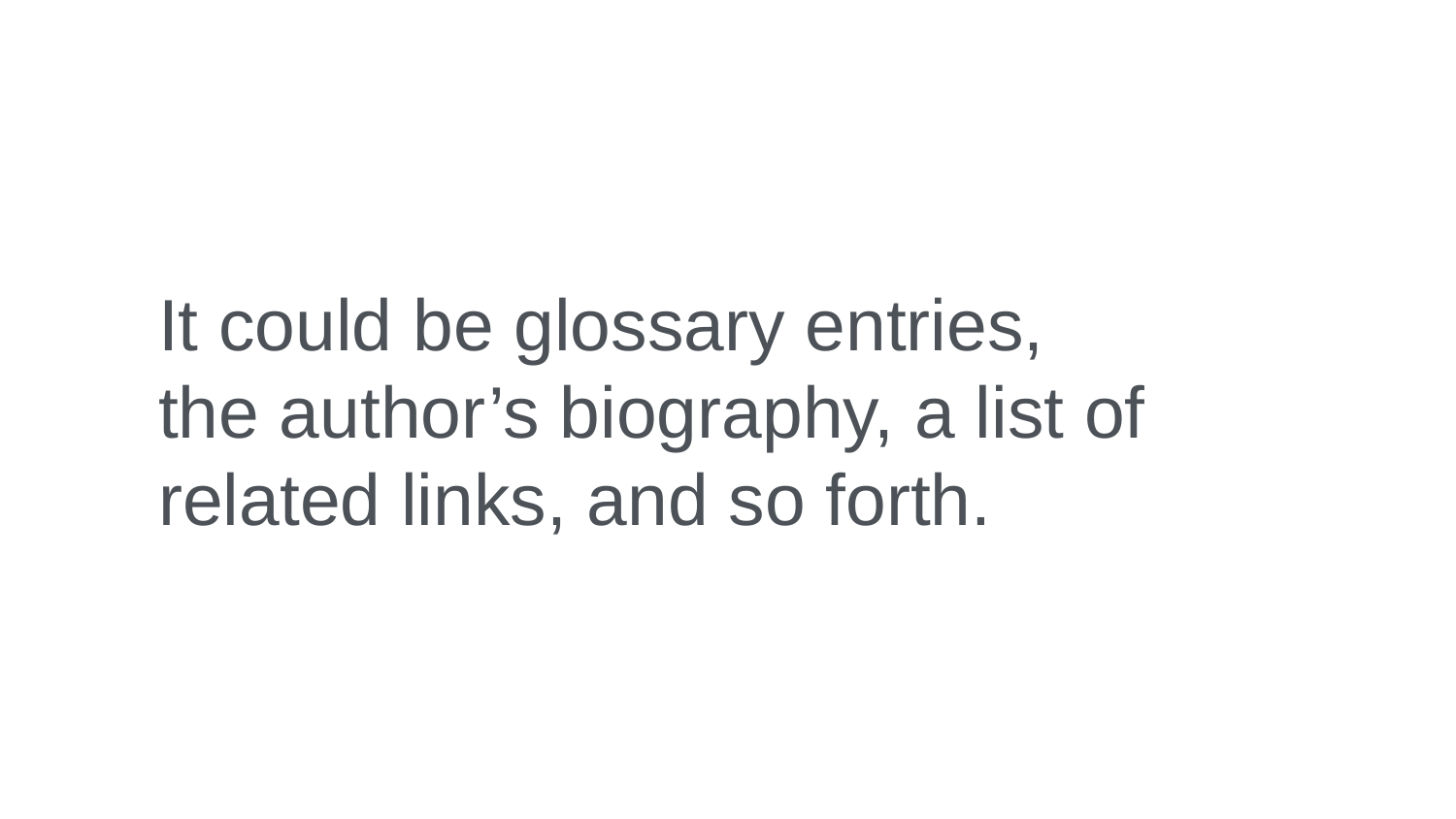

It could be glossary entries,
the author’s biography, a list of related links, and so forth.